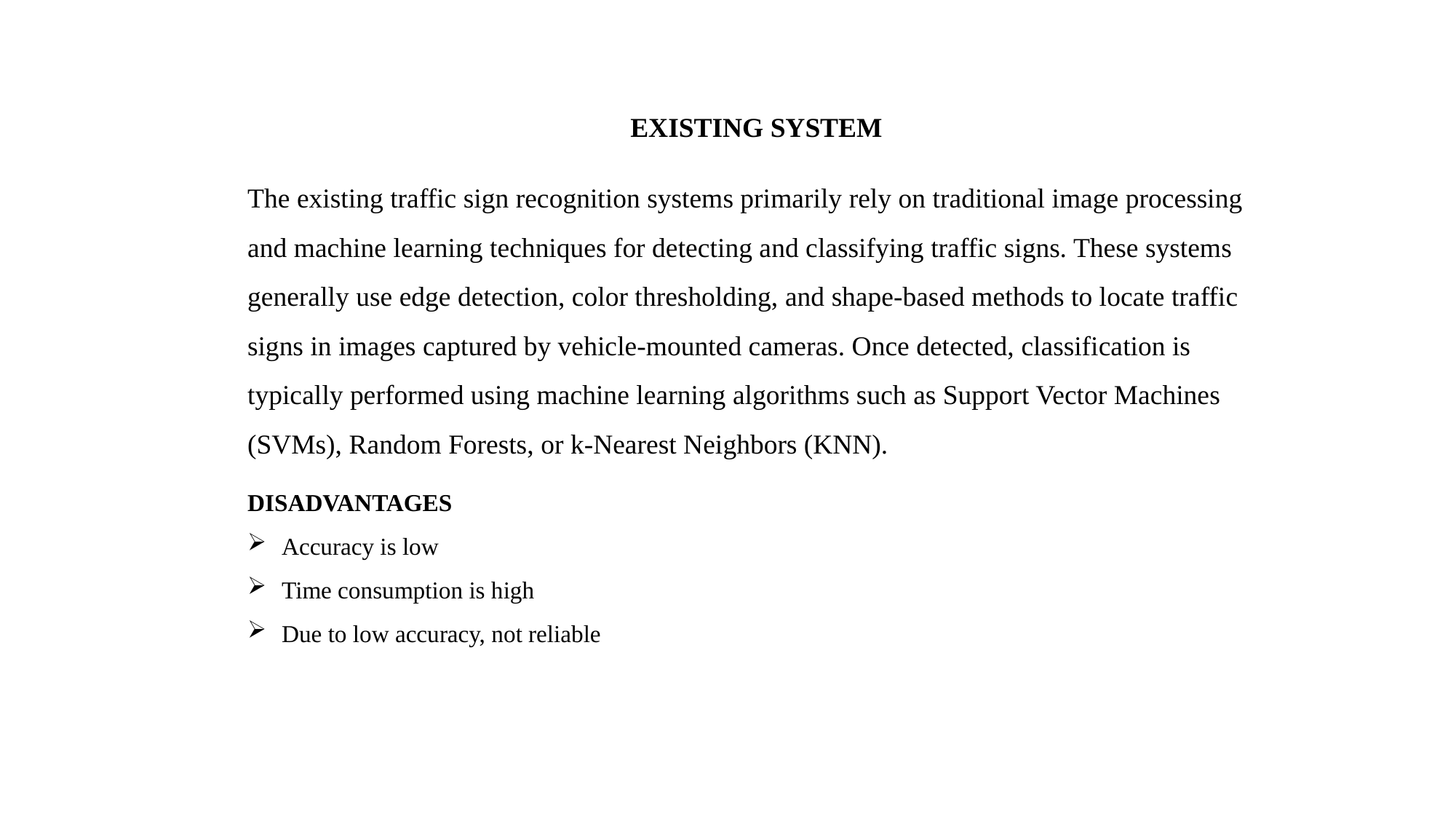

EXISTING SYSTEM

The existing traffic sign recognition systems primarily rely on traditional image processing and machine learning techniques for detecting and classifying traffic signs. These systems generally use edge detection, color thresholding, and shape-based methods to locate traffic signs in images captured by vehicle-mounted cameras. Once detected, classification is typically performed using machine learning algorithms such as Support Vector Machines (SVMs), Random Forests, or k-Nearest Neighbors (KNN).

DISADVANTAGES
Accuracy is low
Time consumption is high
Due to low accuracy, not reliable